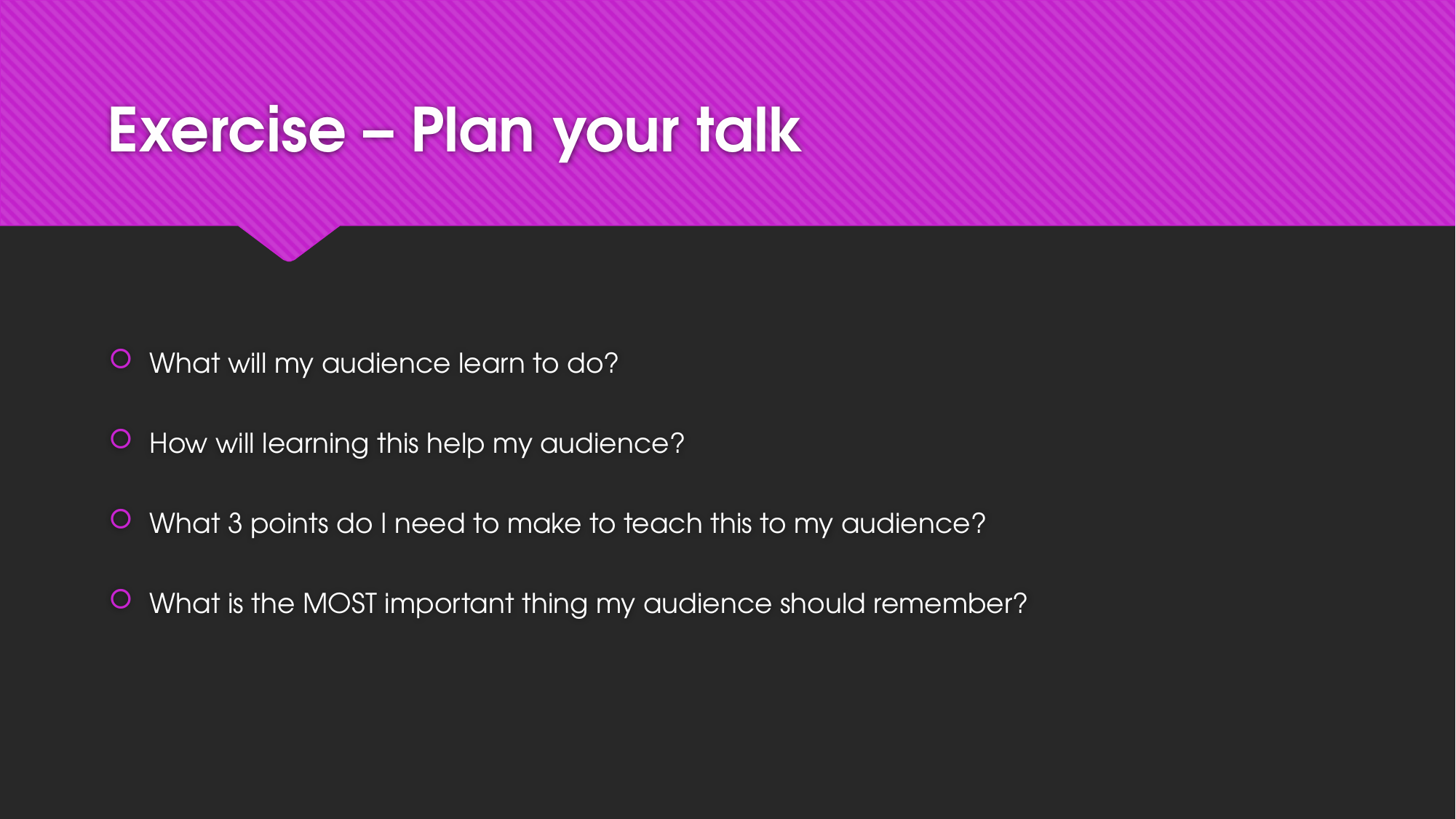

# Exercise – Plan your talk
What will my audience learn to do?
How will learning this help my audience?
What 3 points do I need to make to teach this to my audience?
What is the MOST important thing my audience should remember?